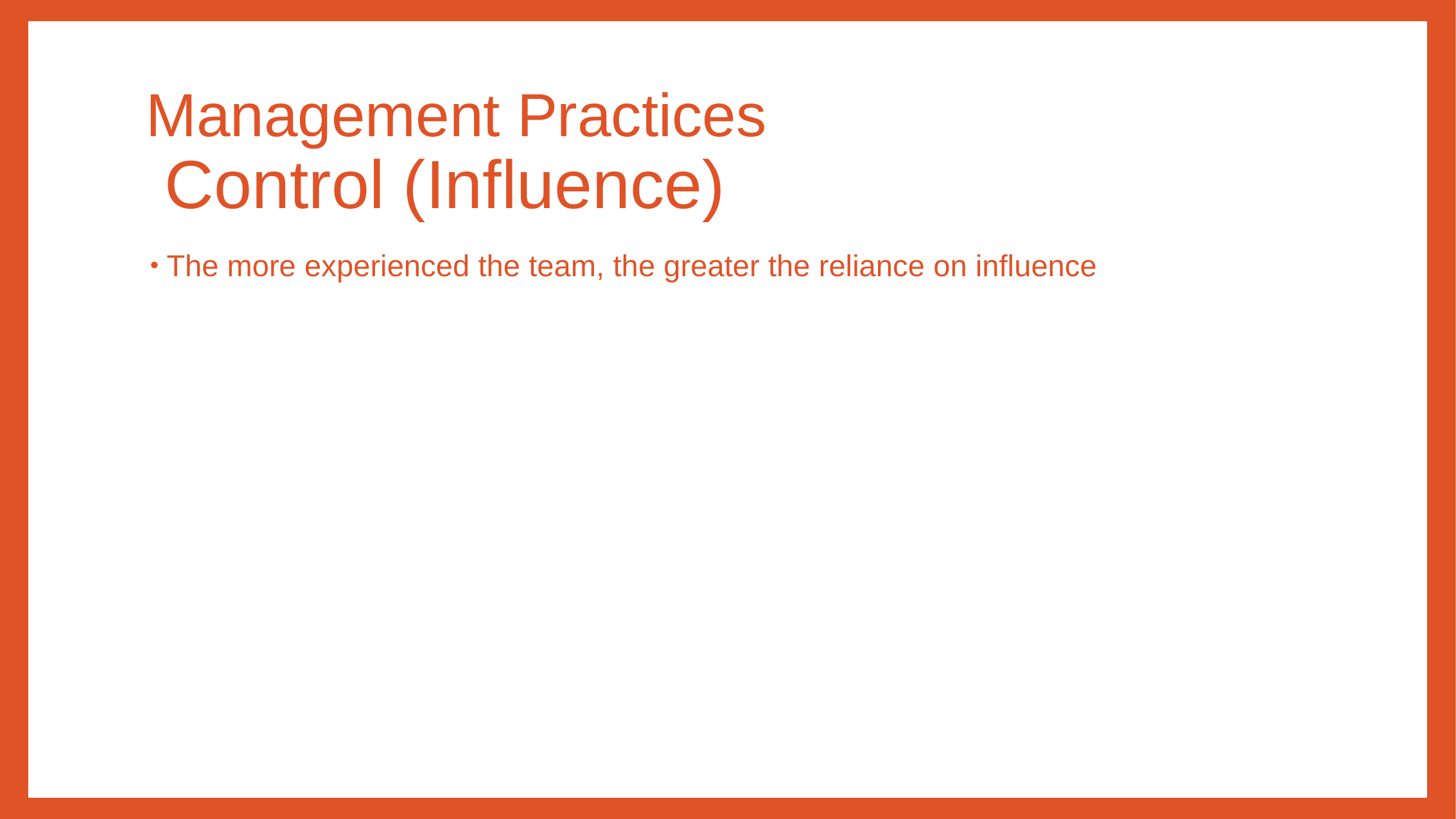

# Management Practices Control (Influence)
The more experienced the team, the greater the reliance on influence